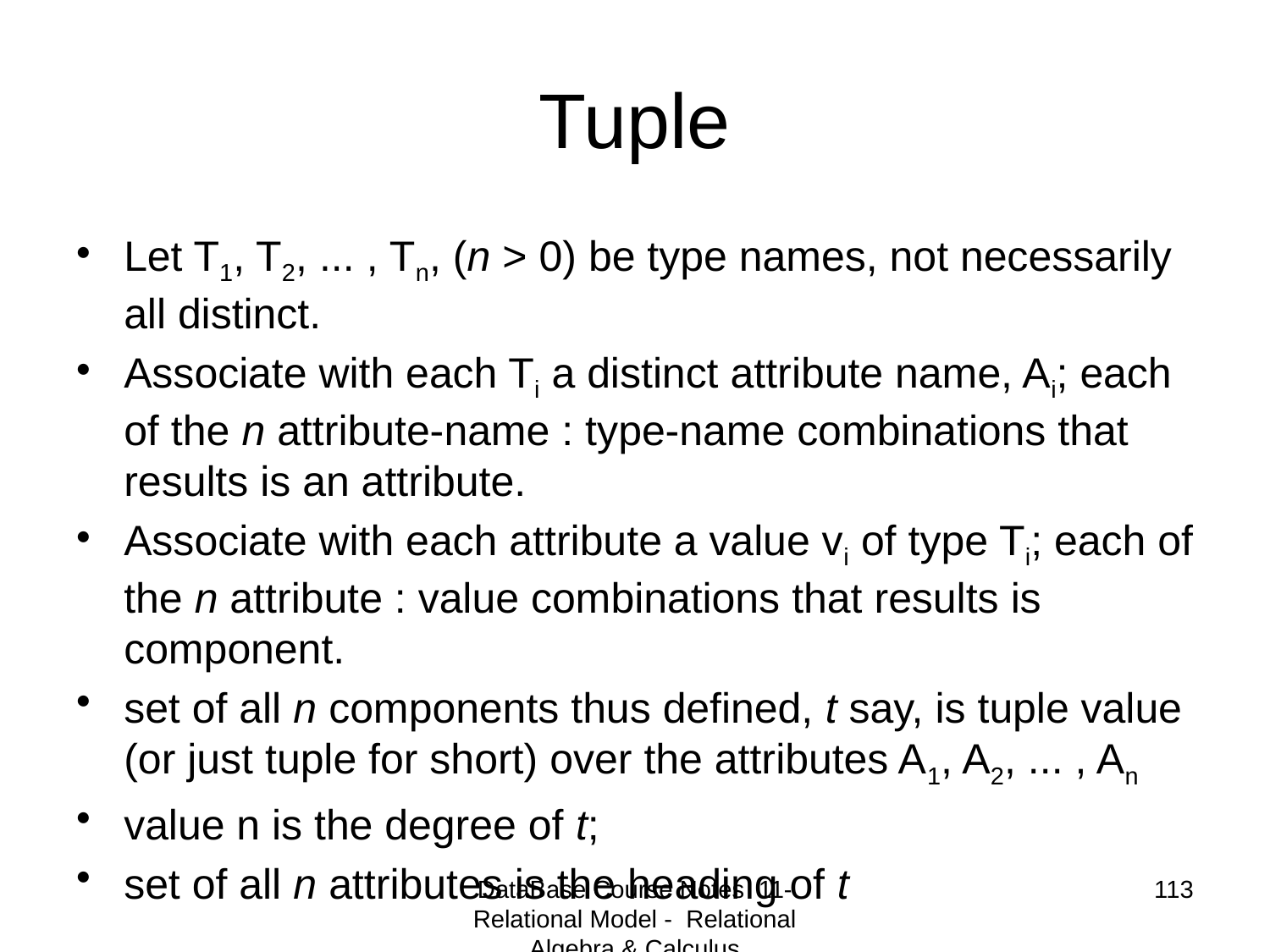

# Tuple
Let T1, T2, ... , Tn, (n > 0) be type names, not necessarily all distinct.
Associate with each Ti a distinct attribute name, Ai; each of the n attribute-name : type-name combinations that results is an attribute.
Associate with each attribute a value vi of type Ti; each of the n attribute : value combinations that results is component.
set of all n components thus defined, t say, is tuple value (or just tuple for short) over the attributes A1, A2, ... , An
value n is the degree of t;
set of all n attributes is the heading of t
DataBase Course Notes  11- Relational Model -  Relational Algebra & Calculus
113